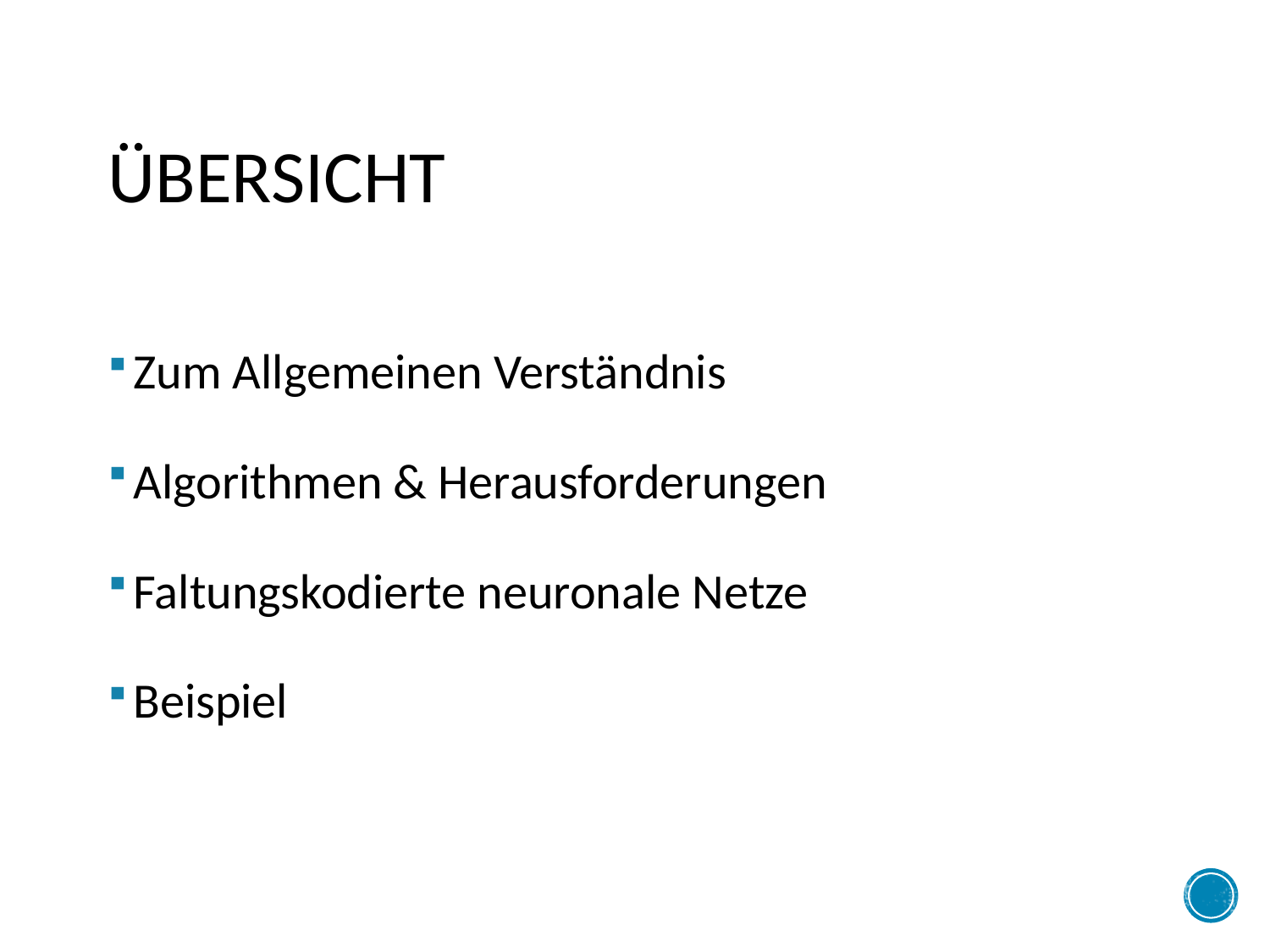

# Übersicht
Zum Allgemeinen Verständnis
Algorithmen & Herausforderungen
Faltungskodierte neuronale Netze
Beispiel